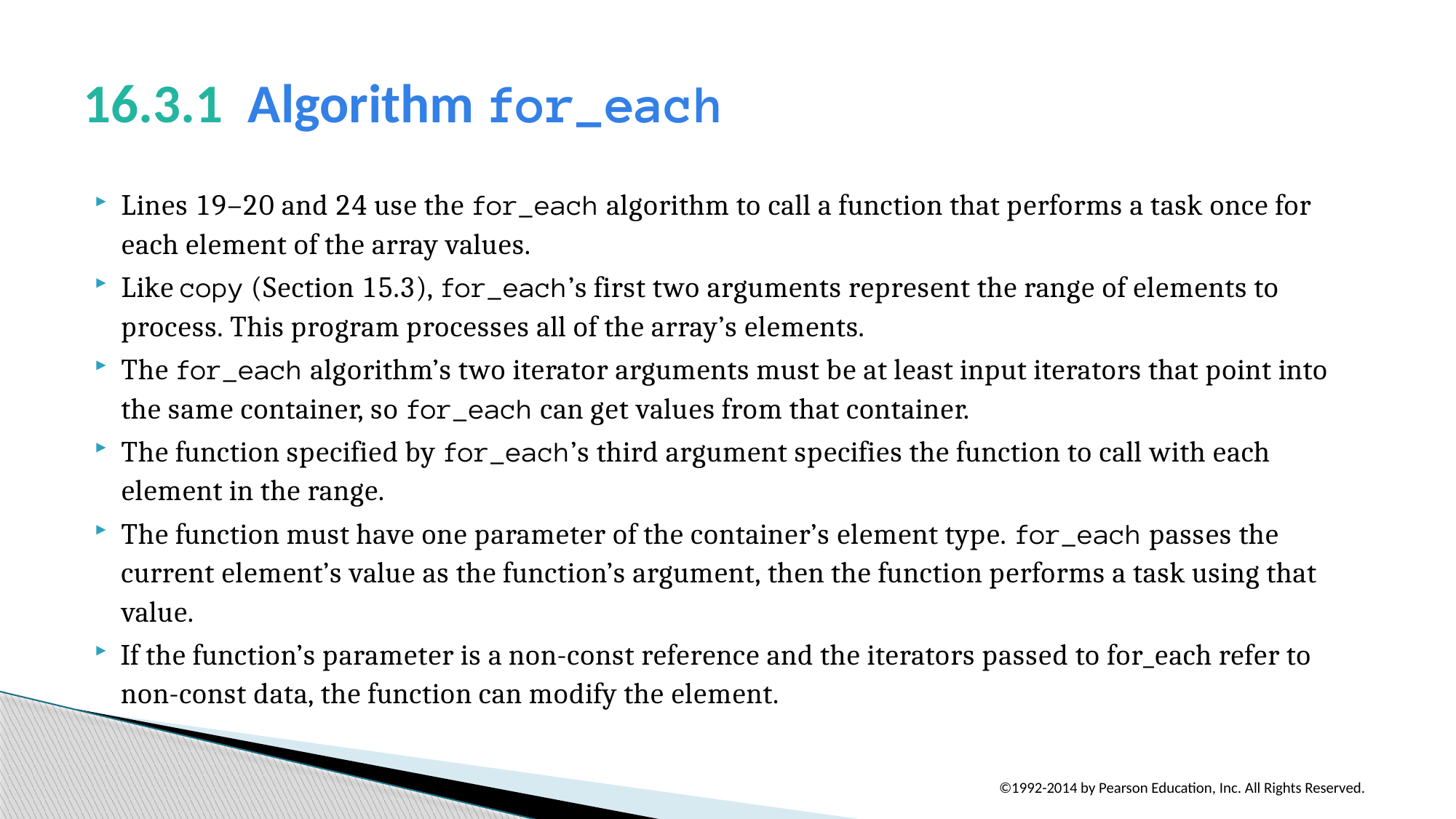

# 16.3.1  Algorithm for_each
Lines 19–20 and 24 use the for_each algorithm to call a function that performs a task once for each element of the array values.
Like copy (Section 15.3), for_each’s first two arguments represent the range of elements to process. This program processes all of the array’s elements.
The for_each algorithm’s two iterator arguments must be at least input iterators that point into the same container, so for_each can get values from that container.
The function specified by for_each’s third argument specifies the function to call with each element in the range.
The function must have one parameter of the container’s element type. for_each passes the current element’s value as the function’s argument, then the function performs a task using that value.
If the function’s parameter is a non-const reference and the iterators passed to for_each refer to non-const data, the function can modify the element.
©1992-2014 by Pearson Education, Inc. All Rights Reserved.